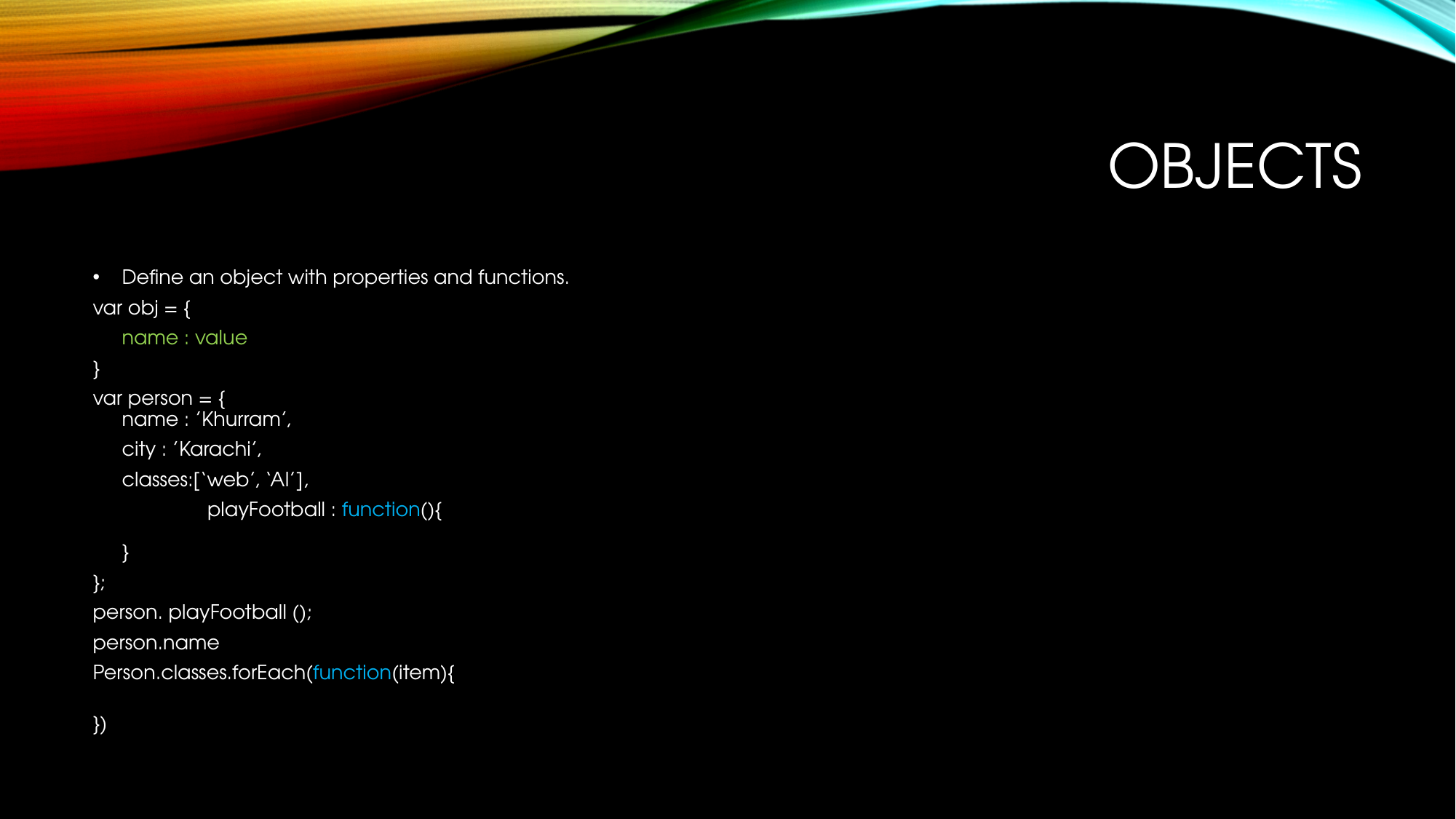

# Objects
Define an object with properties and functions.
var obj = {
	name : value
}
var person = {
	name : ’Khurram’,
		city : ’Karachi’,
		classes:[‘web’, ‘AI’],
                     playFootball : function(){
	}
};
person. playFootball ();
person.name
Person.classes.forEach(function(item){
	//web
})